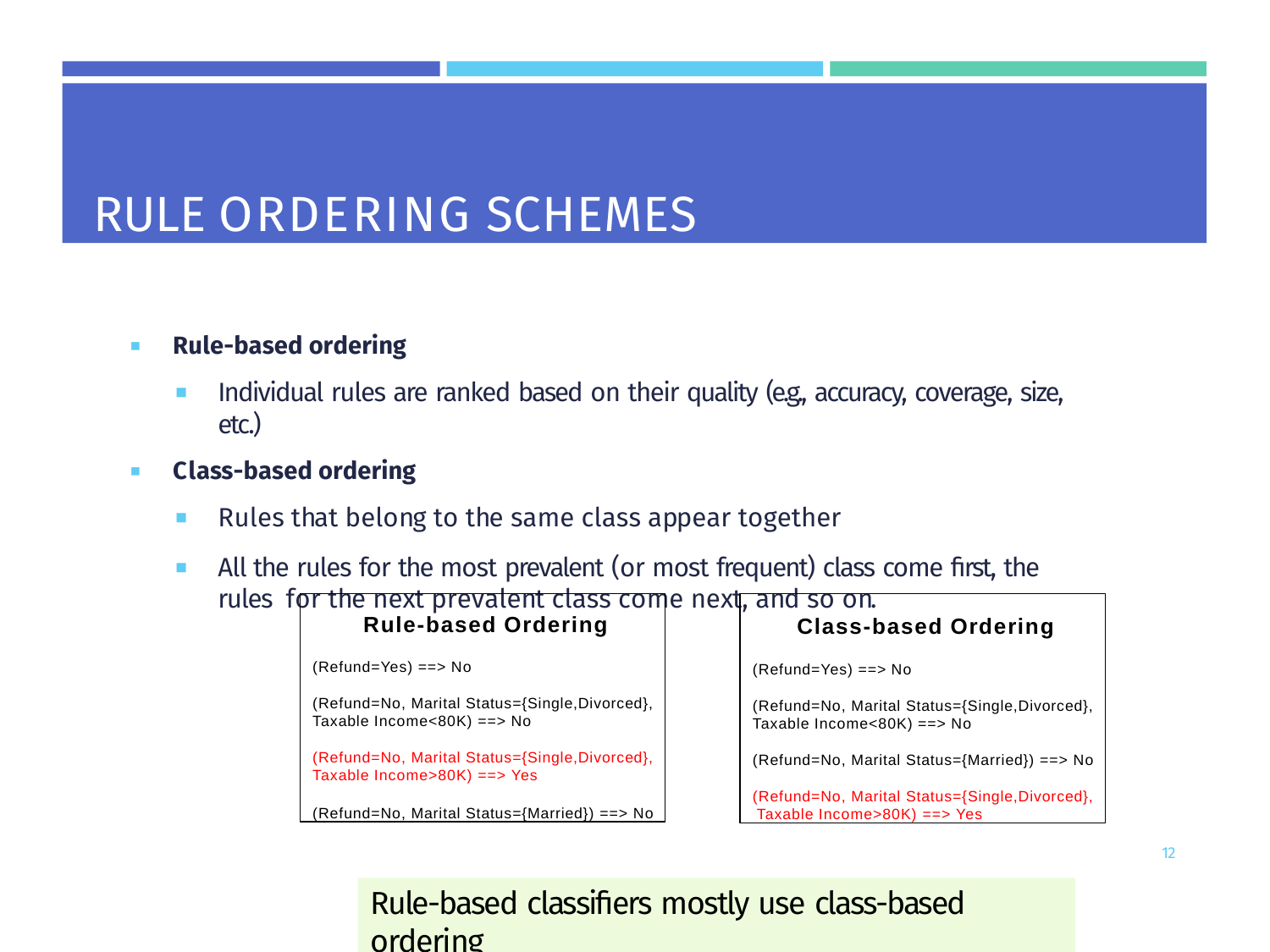

# RULE ORDERING SCHEMES
Rule-based ordering
Individual rules are ranked based on their quality (e.g., accuracy, coverage, size, etc.)
Class-based ordering
Rules that belong to the same class appear together
All the rules for the most prevalent (or most frequent) class come first, the rules  for the next prevalent class come next, and so on.
Rule-based Ordering
(Refund=Yes) ==> No

(Refund=No, Marital Status={Single,Divorced},
Taxable Income<80K) ==> No

(Refund=No, Marital Status={Single,Divorced},
Taxable Income>80K) ==> Yes

(Refund=No, Marital Status={Married}) ==> No
Class-based Ordering
(Refund=Yes) ==> No

(Refund=No, Marital Status={Single,Divorced},
Taxable Income<80K) ==> No

(Refund=No, Marital Status={Married}) ==> No

(Refund=No, Marital Status={Single,Divorced},  Taxable Income>80K) ==> Yes
12
Rule-based classifiers mostly use class-based ordering